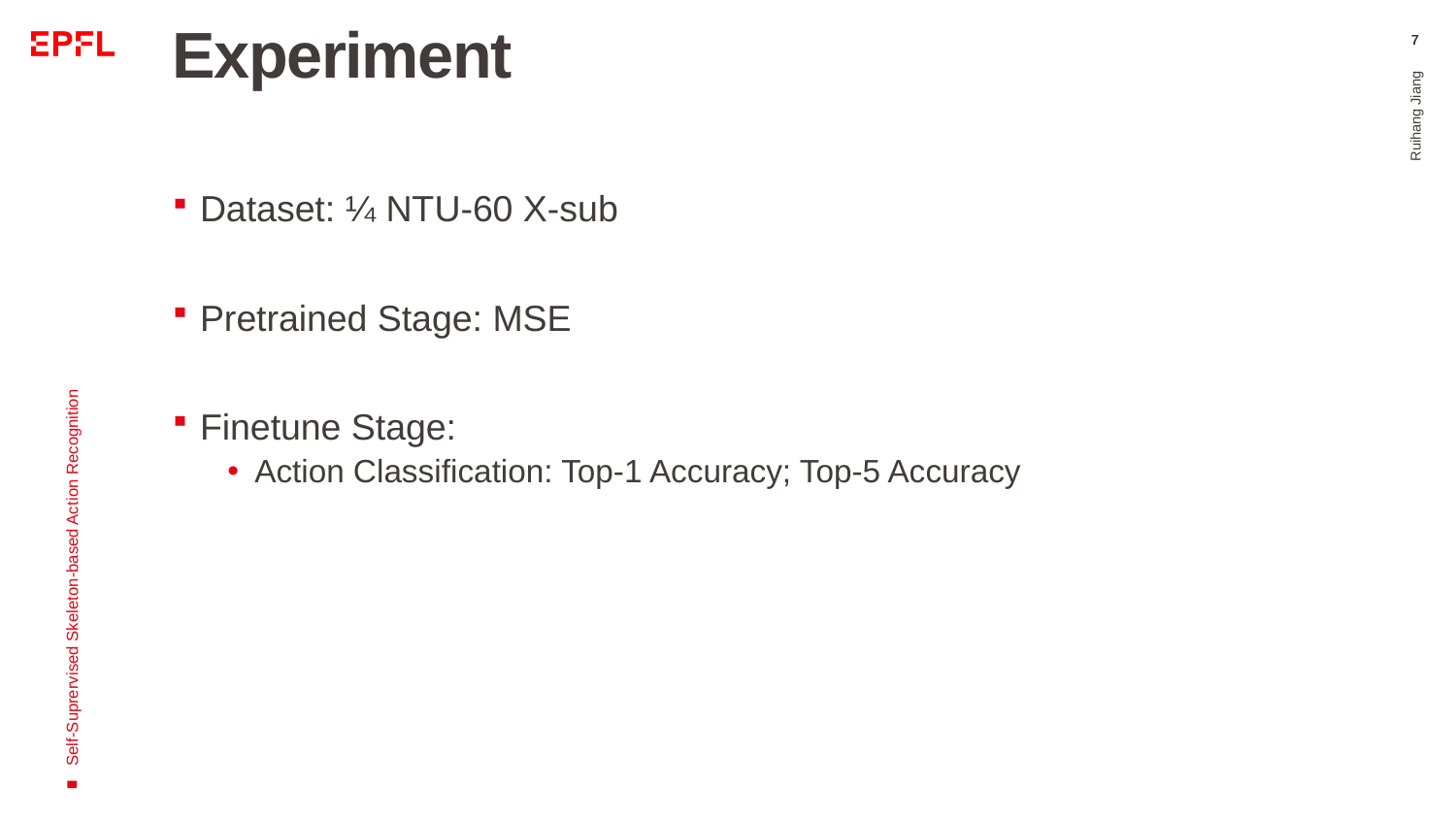

# Experiment
7
Dataset: ¼ NTU-60 X-sub

Pretrained Stage: MSE

Finetune Stage:
Action Classification: Top-1 Accuracy; Top-5 Accuracy
Ruihang Jiang
Self-Suprervised Skeleton-based Action Recognition